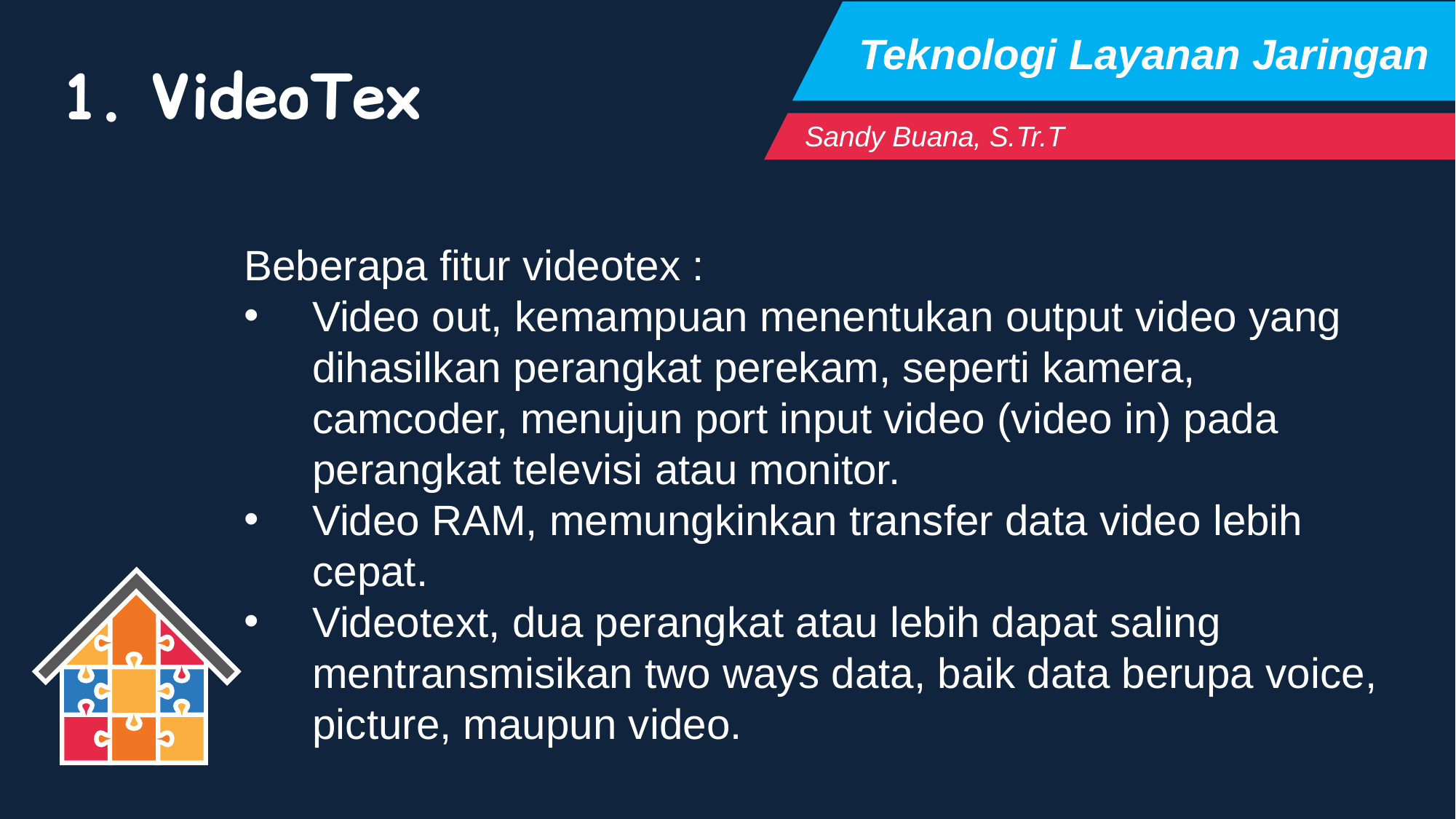

Teknologi Layanan Jaringan
1. VideoTex

Sandy Buana, S.Tr.T
Beberapa fitur videotex :
Video out, kemampuan menentukan output video yang dihasilkan perangkat perekam, seperti kamera, camcoder, menujun port input video (video in) pada perangkat televisi atau monitor.
Video RAM, memungkinkan transfer data video lebih cepat.
Videotext, dua perangkat atau lebih dapat saling mentransmisikan two ways data, baik data berupa voice, picture, maupun video.